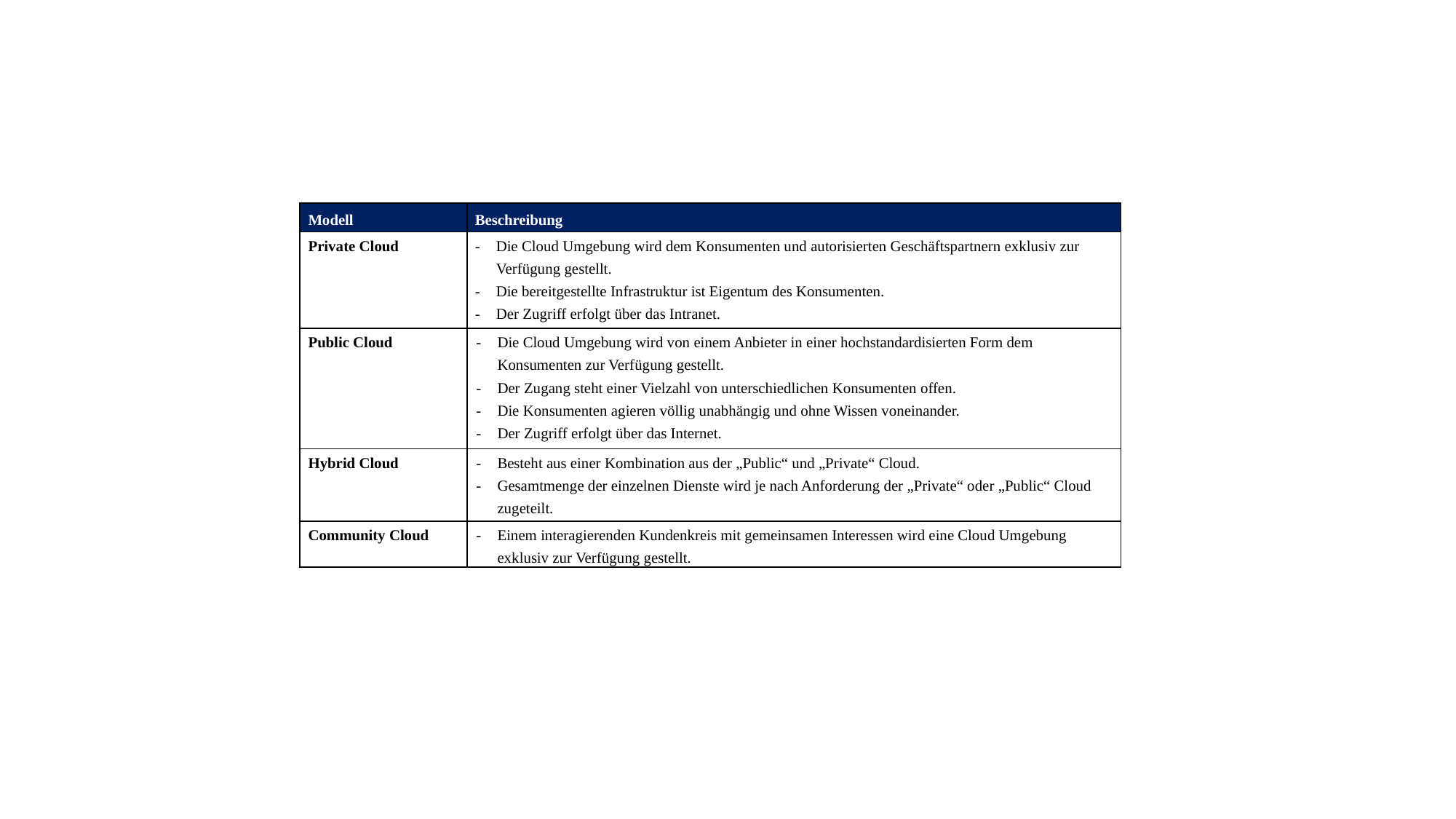

| Modell | Beschreibung |
| --- | --- |
| Private Cloud | Die Cloud Umgebung wird dem Konsumenten und autorisierten Geschäftspartnern exklusiv zur Verfügung gestellt. Die bereitgestellte Infrastruktur ist Eigentum des Konsumenten. Der Zugriff erfolgt über das Intranet. |
| Public Cloud | Die Cloud Umgebung wird von einem Anbieter in einer hochstandardisierten Form dem Konsumenten zur Verfügung gestellt. Der Zugang steht einer Vielzahl von unterschiedlichen Konsumenten offen. Die Konsumenten agieren völlig unabhängig und ohne Wissen voneinander. Der Zugriff erfolgt über das Internet. |
| Hybrid Cloud | Besteht aus einer Kombination aus der „Public“ und „Private“ Cloud. Gesamtmenge der einzelnen Dienste wird je nach Anforderung der „Private“ oder „Public“ Cloud zugeteilt. |
| Community Cloud | Einem interagierenden Kundenkreis mit gemeinsamen Interessen wird eine Cloud Umgebung exklusiv zur Verfügung gestellt. |